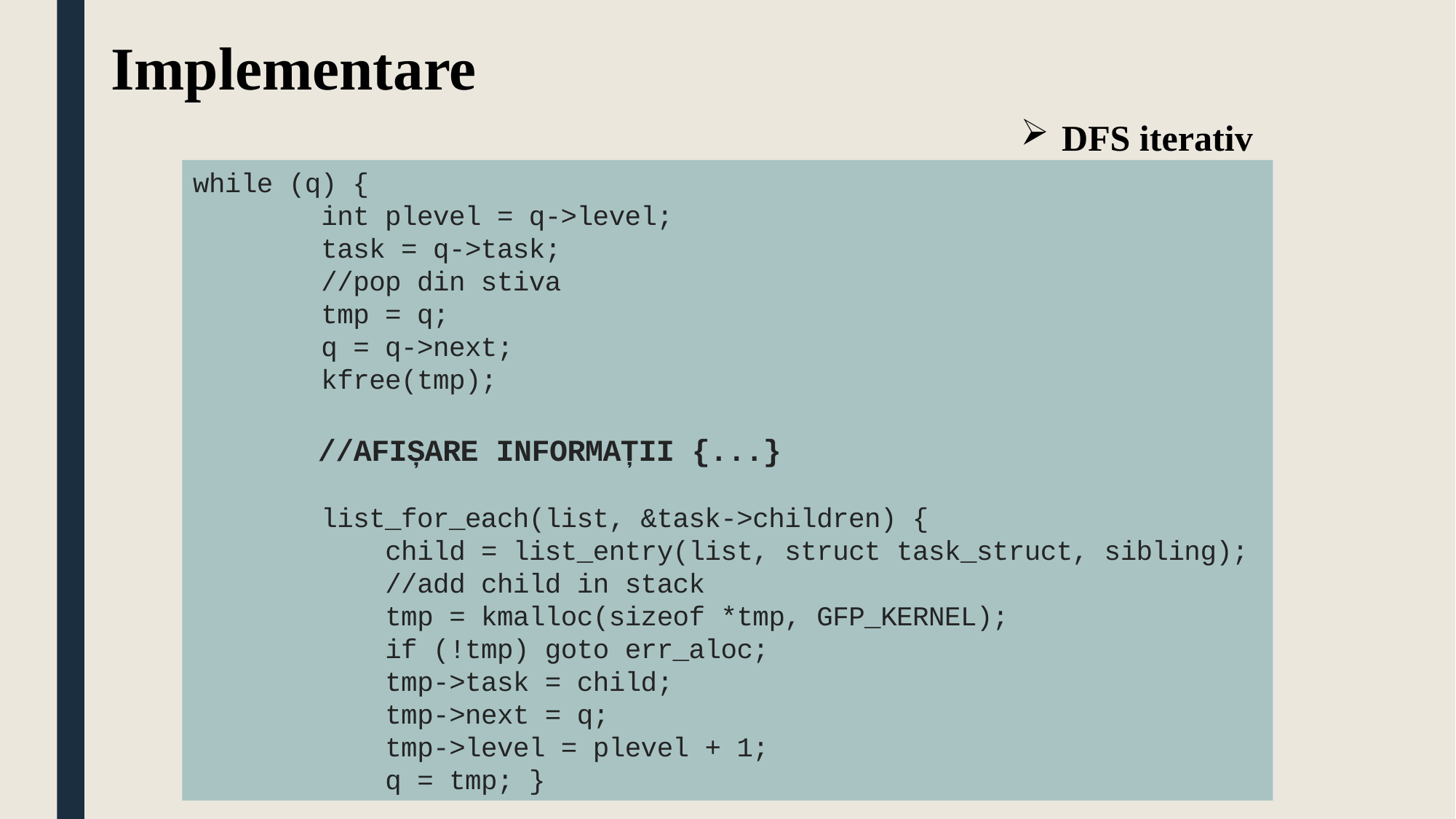

Implementare

DFS iterativ
while (q) {
        int plevel = q->level;
        task = q->task;
        //pop din stiva
        tmp = q;
        q = q->next;
        kfree(tmp);

       //AFIȘARE INFORMAȚII {...}

        list_for_each(list, &task->children) {
            child = list_entry(list, struct task_struct, sibling);
            //add child in stack
            tmp = kmalloc(sizeof *tmp, GFP_KERNEL);
            if (!tmp) goto err_aloc;
            tmp->task = child;
            tmp->next = q;
            tmp->level = plevel + 1;
            q = tmp; }